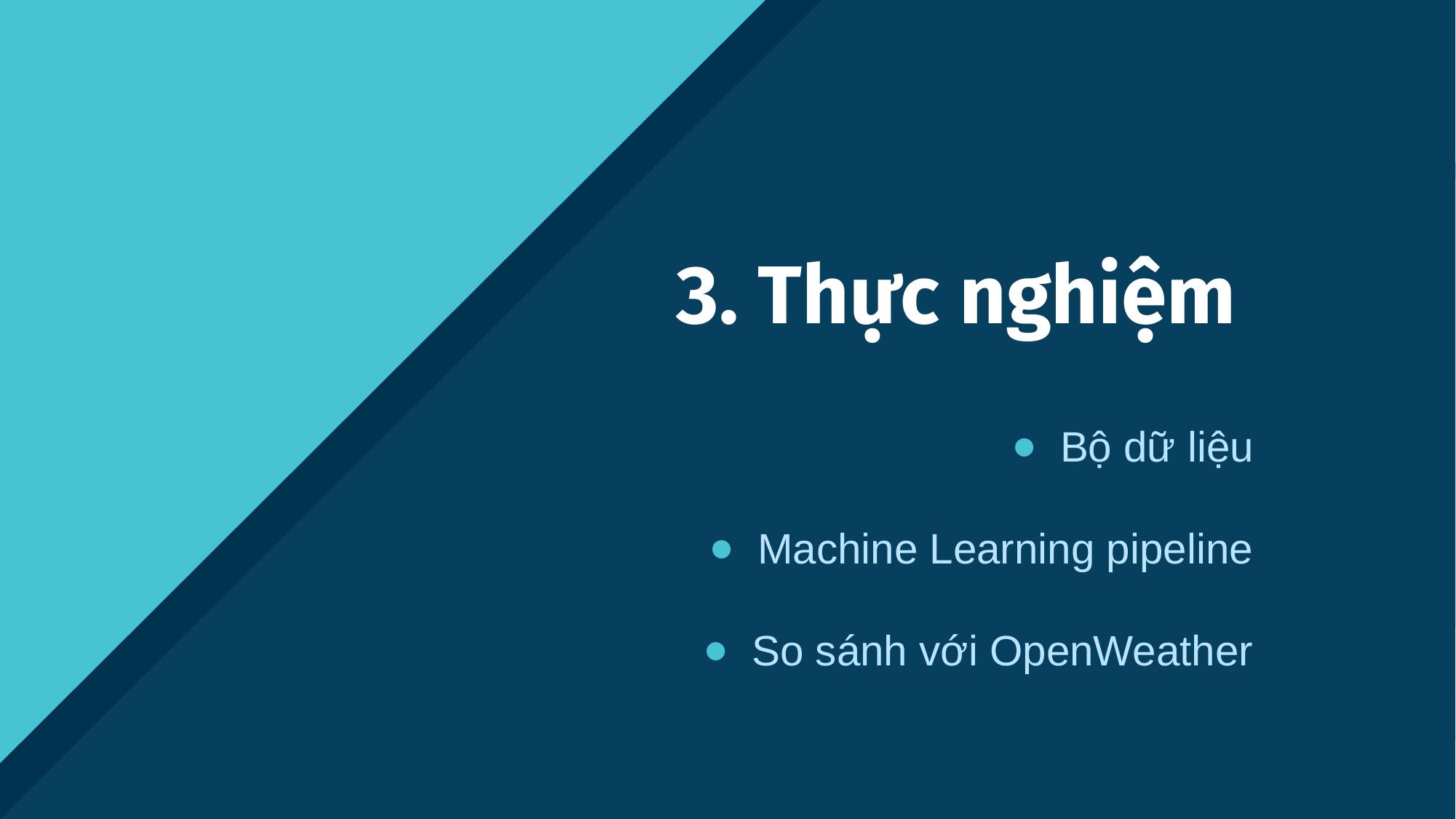

# 3. Thực nghiệm
Bộ dữ liệu
Machine Learning pipeline
So sánh với OpenWeather